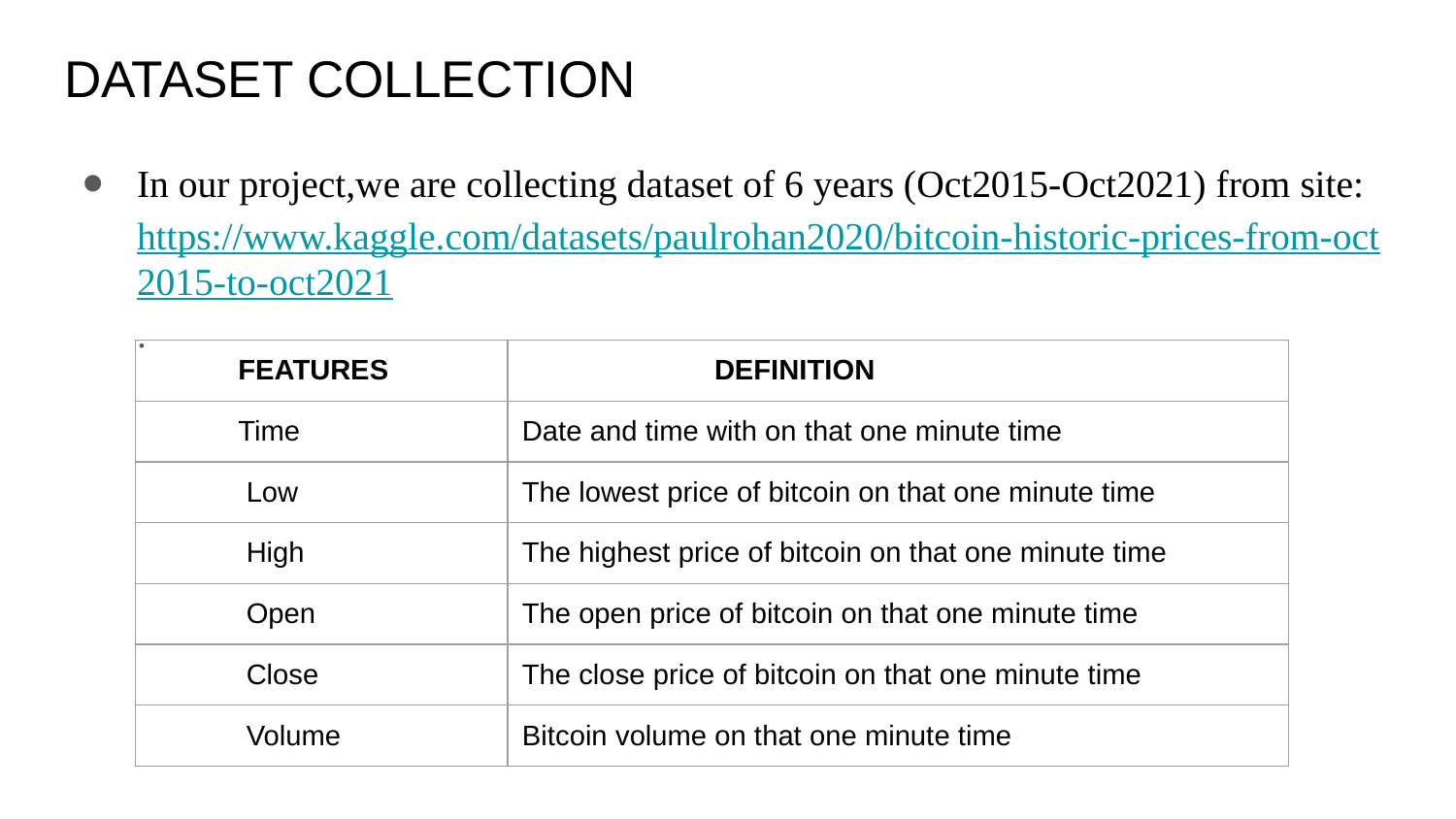

# DATASET COLLECTION
In our project,we are collecting dataset of 6 years (Oct2015-Oct2021) from site:https://www.kaggle.com/datasets/paulrohan2020/bitcoin-historic-prices-from-oct2015-to-oct2021.

| FEATURES | DEFINITION |
| --- | --- |
| Time | Date and time with on that one minute time |
| Low | The lowest price of bitcoin on that one minute time |
| High | The highest price of bitcoin on that one minute time |
| Open | The open price of bitcoin on that one minute time |
| Close | The close price of bitcoin on that one minute time |
| Volume | Bitcoin volume on that one minute time |